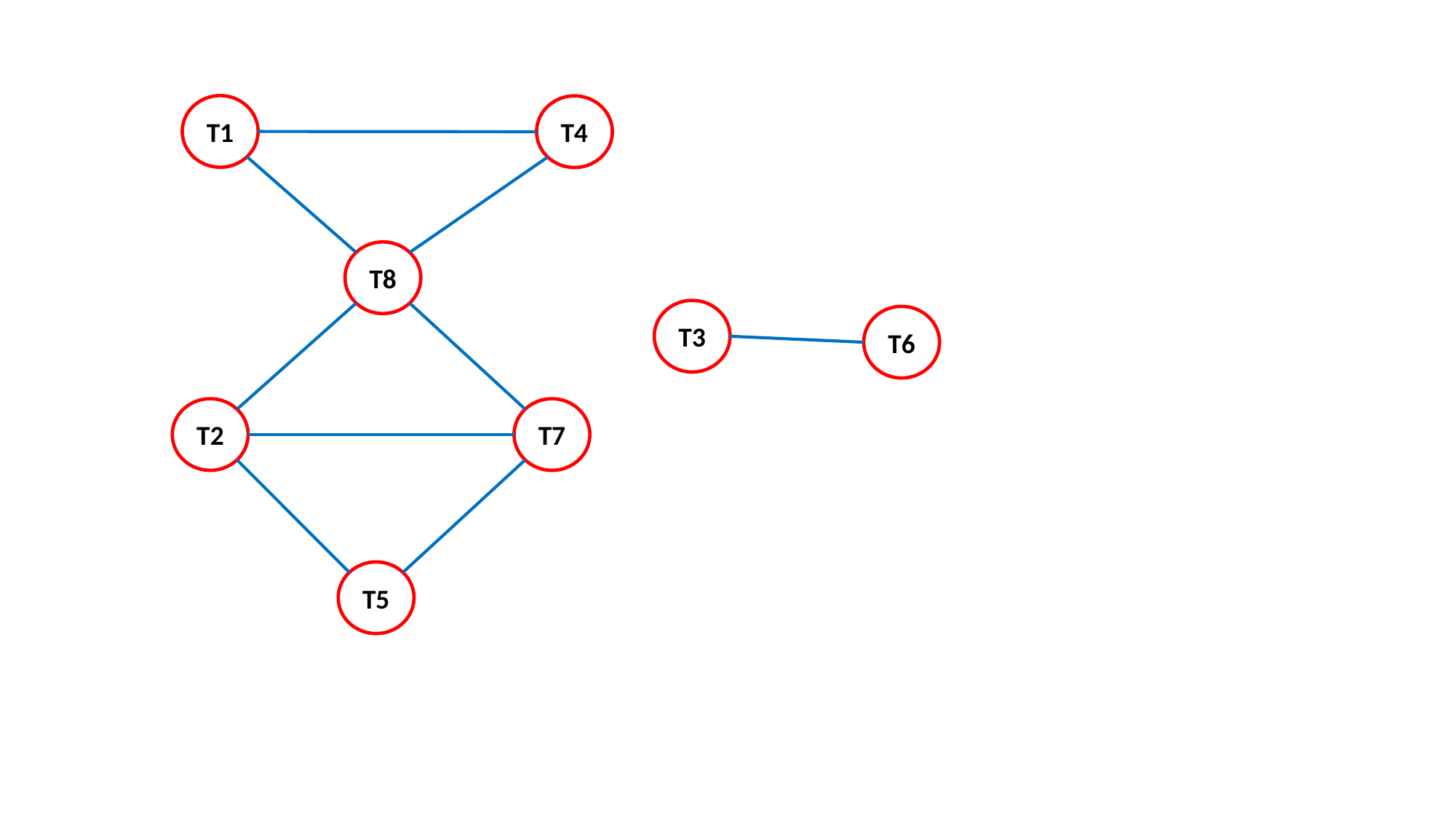

T1
T4
T8
T3
T6
T2
T7
T5